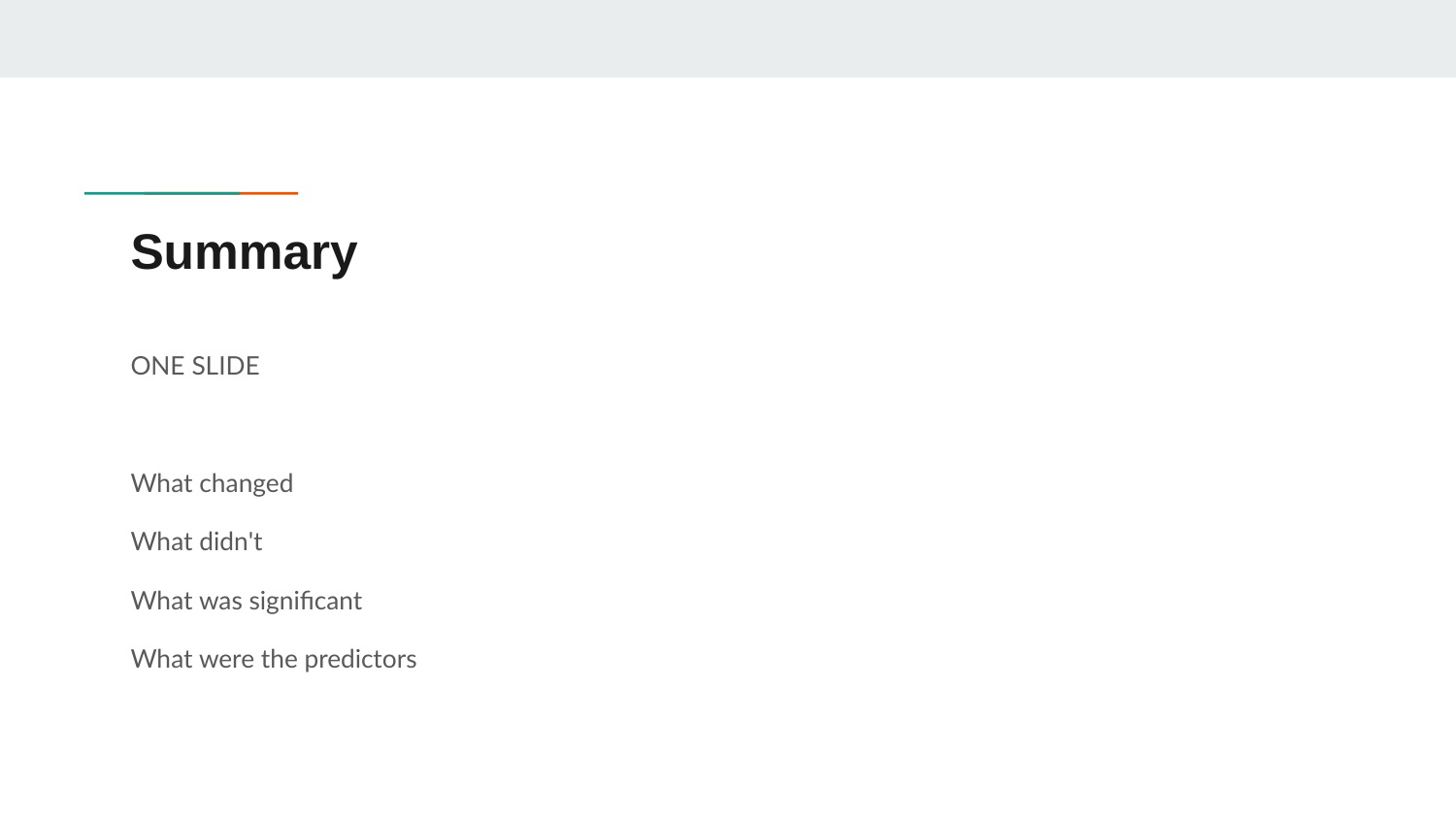

# Summary
ONE SLIDE

What changed
What didn't
What was significant
What were the predictors